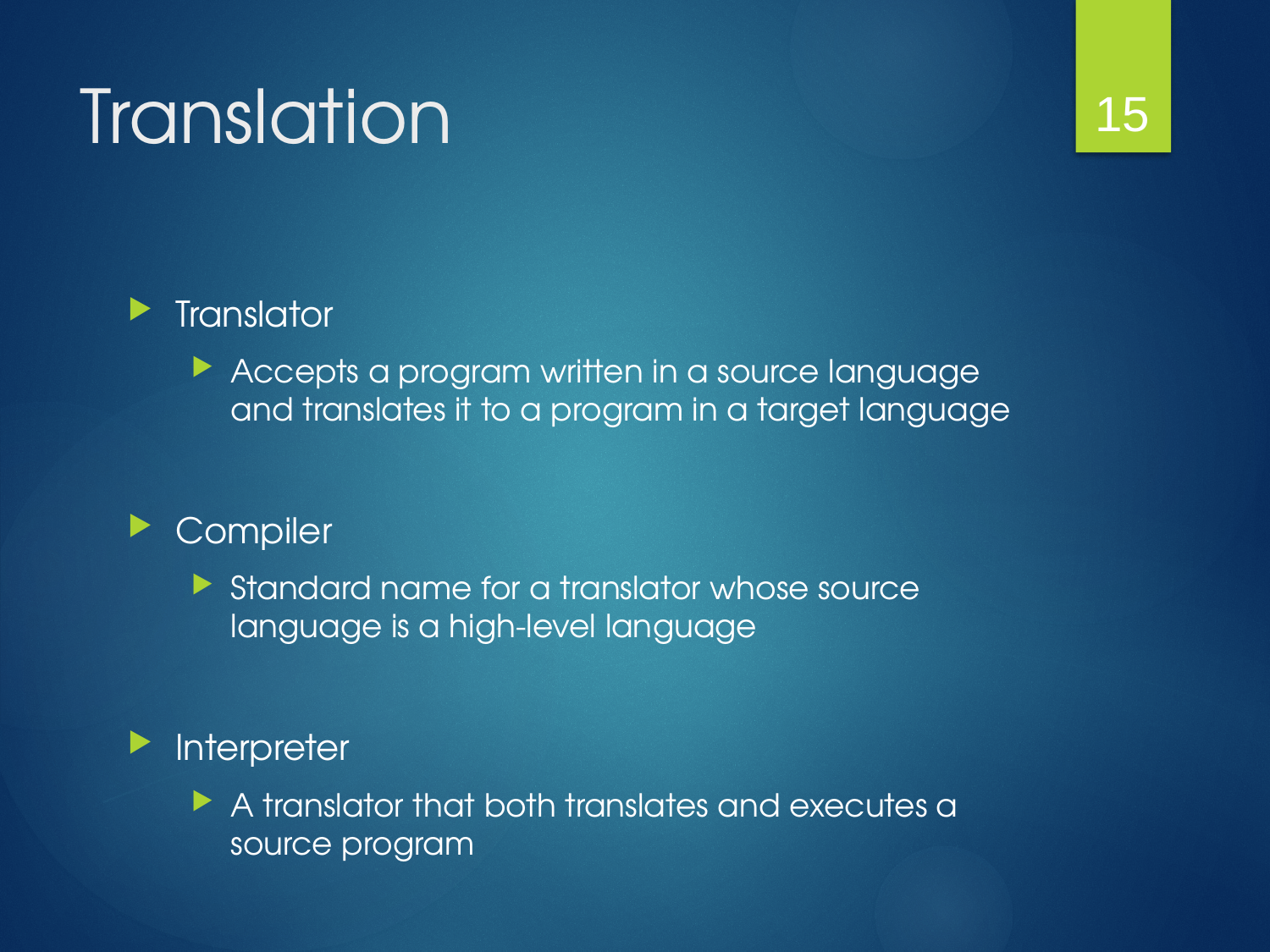

15
# Translation
Translator
Accepts a program written in a source language and translates it to a program in a target language

Compiler
Standard name for a translator whose source language is a high-level language

Interpreter
A translator that both translates and executes a source program